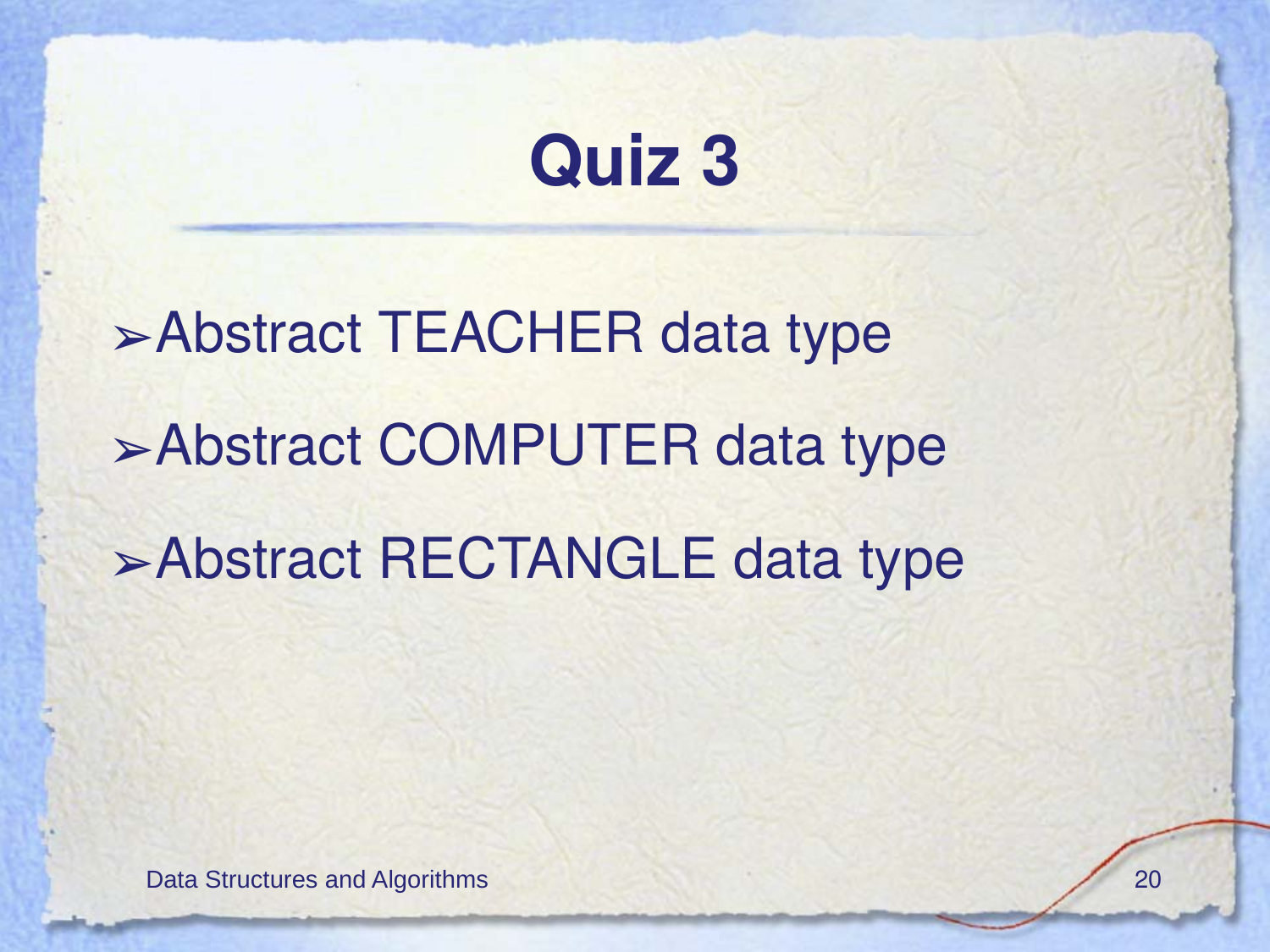

# Quiz 3
Abstract TEACHER data type
Abstract COMPUTER data type
Abstract RECTANGLE data type

Data Structures and Algorithms
20